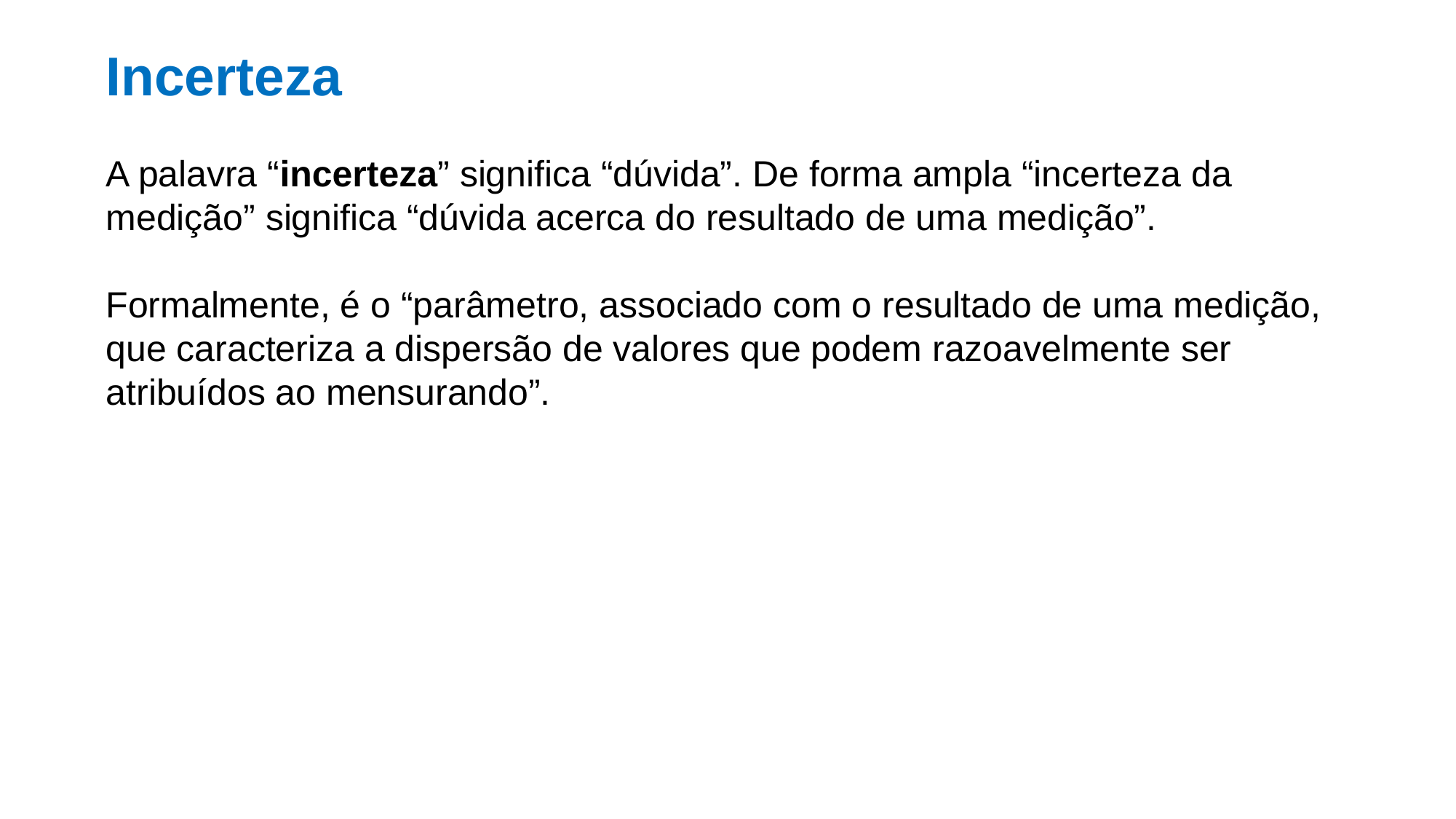

Incerteza

A palavra “incerteza” significa “dúvida”. De forma ampla “incerteza da medição” significa “dúvida acerca do resultado de uma medição”.

Formalmente, é o “parâmetro, associado com o resultado de uma medição, que caracteriza a dispersão de valores que podem razoavelmente ser atribuídos ao mensurando”.